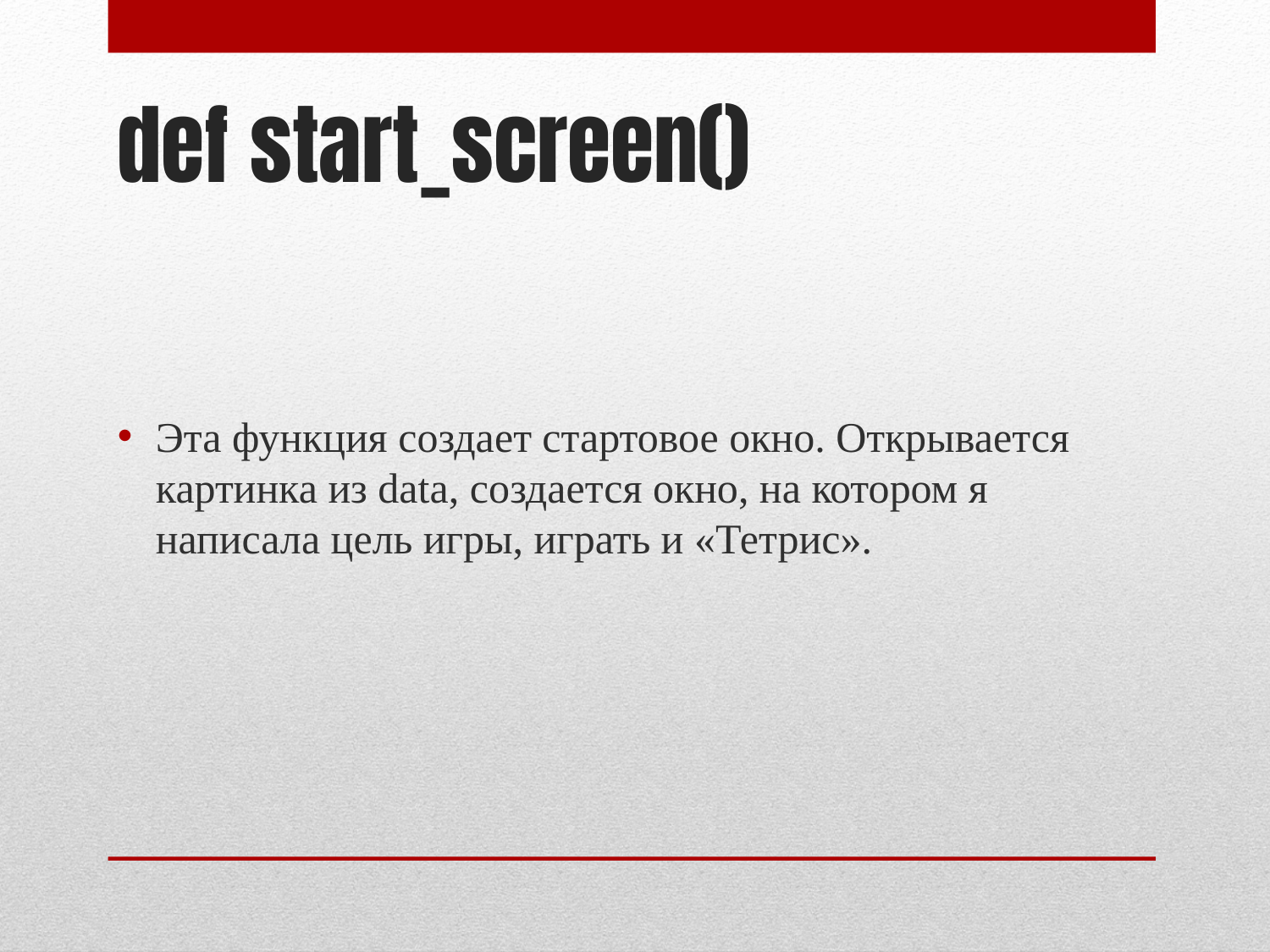

# def start_screen()
Эта функция создает стартовое окно. Открывается картинка из data, создается окно, на котором я написала цель игры, играть и «Тетрис».